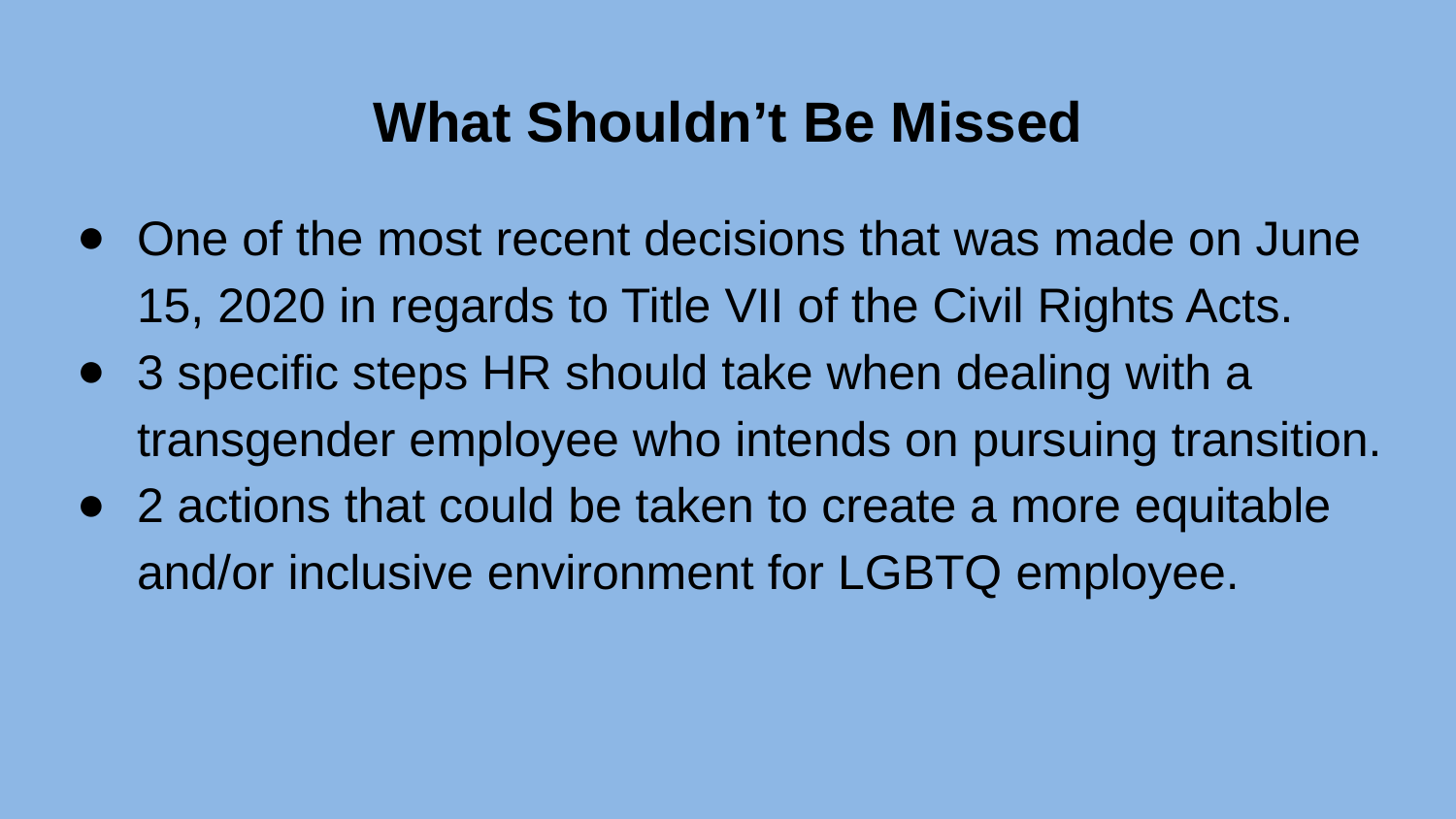

# What Shouldn’t Be Missed
One of the most recent decisions that was made on June 15, 2020 in regards to Title VII of the Civil Rights Acts.
3 specific steps HR should take when dealing with a transgender employee who intends on pursuing transition.
2 actions that could be taken to create a more equitable and/or inclusive environment for LGBTQ employee.